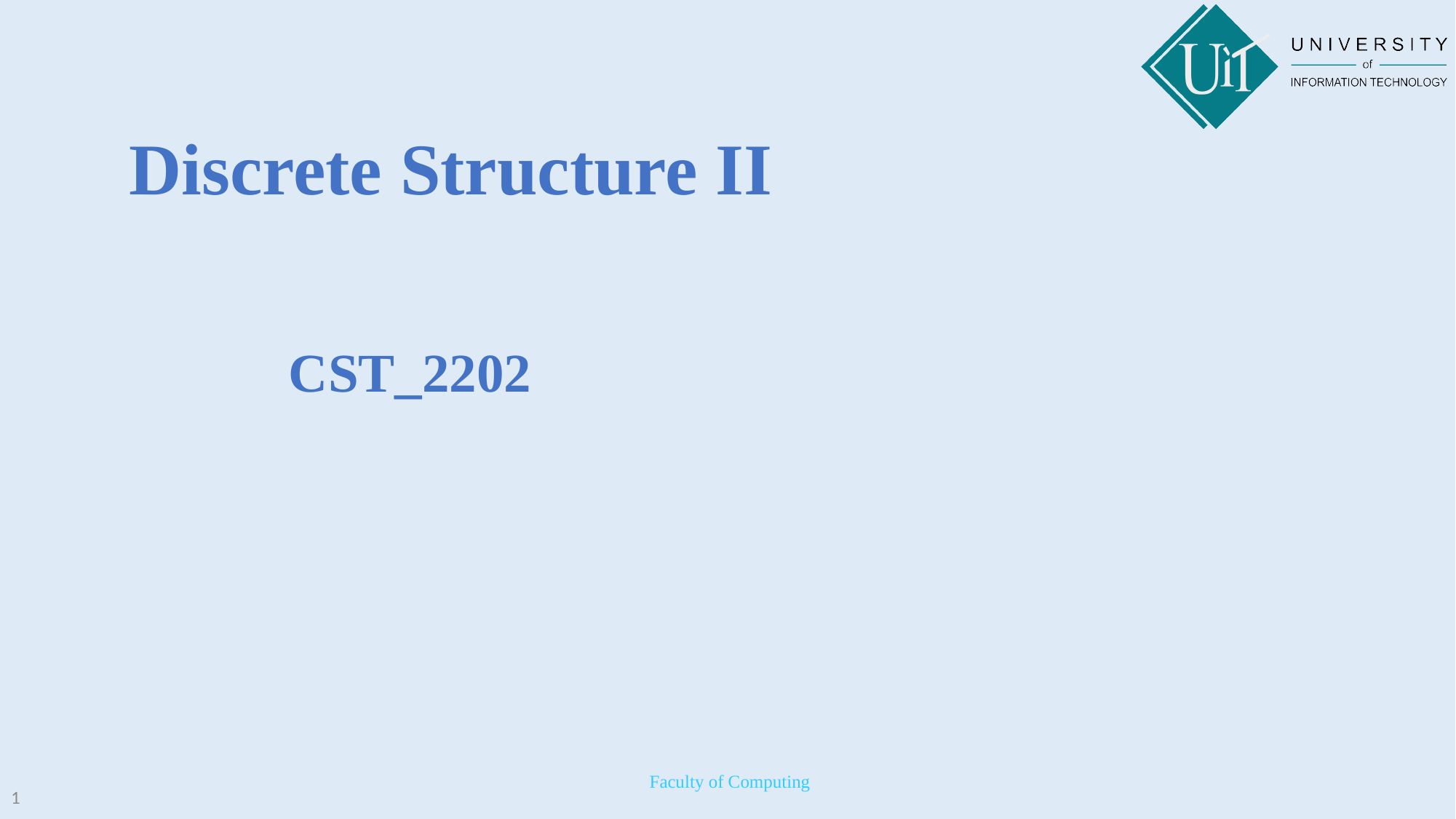

# Discrete Structure II
CST_2202

 Faculty of Computing
1